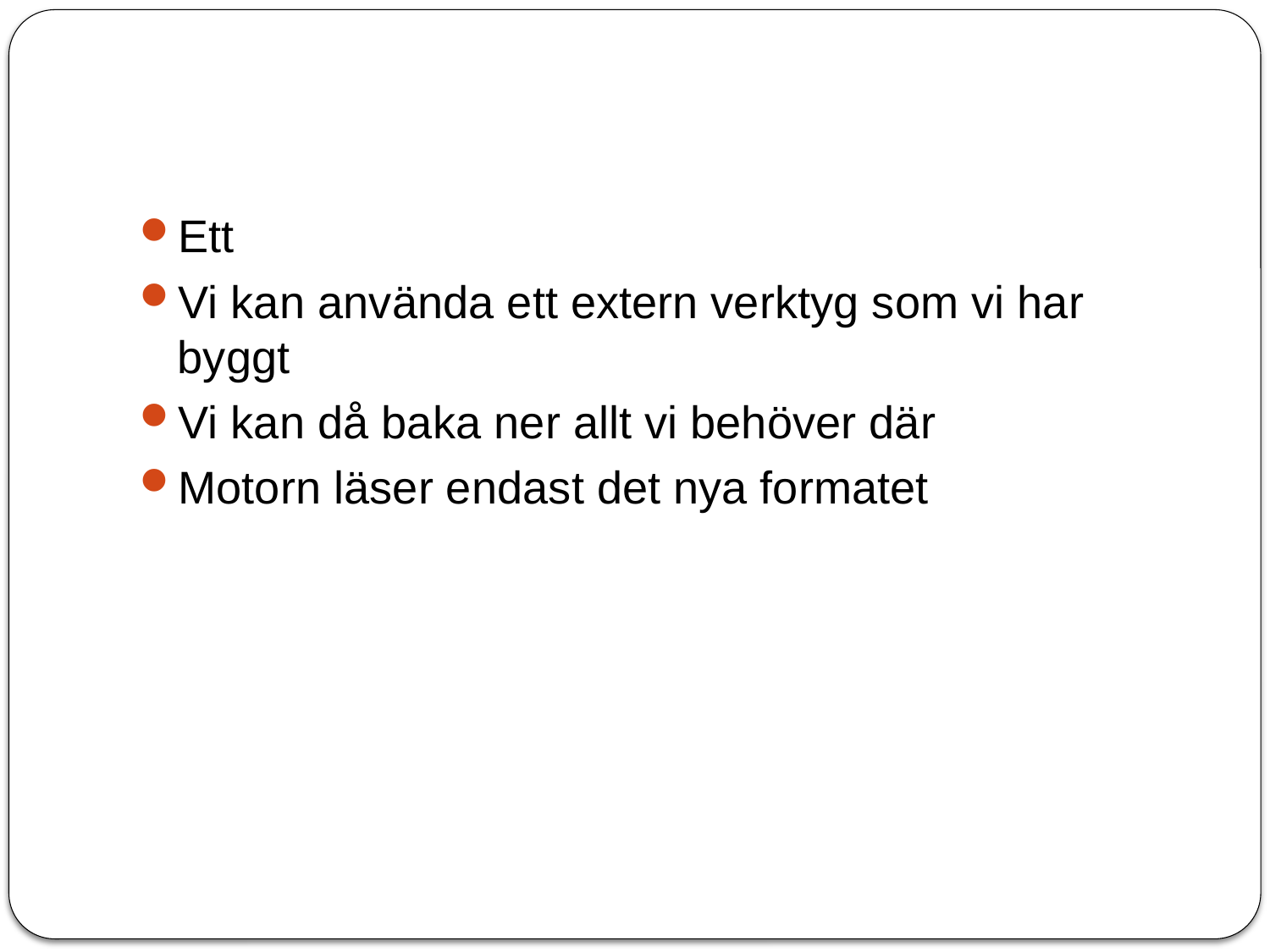

#
Ett
Vi kan använda ett extern verktyg som vi har byggt
Vi kan då baka ner allt vi behöver där
Motorn läser endast det nya formatet